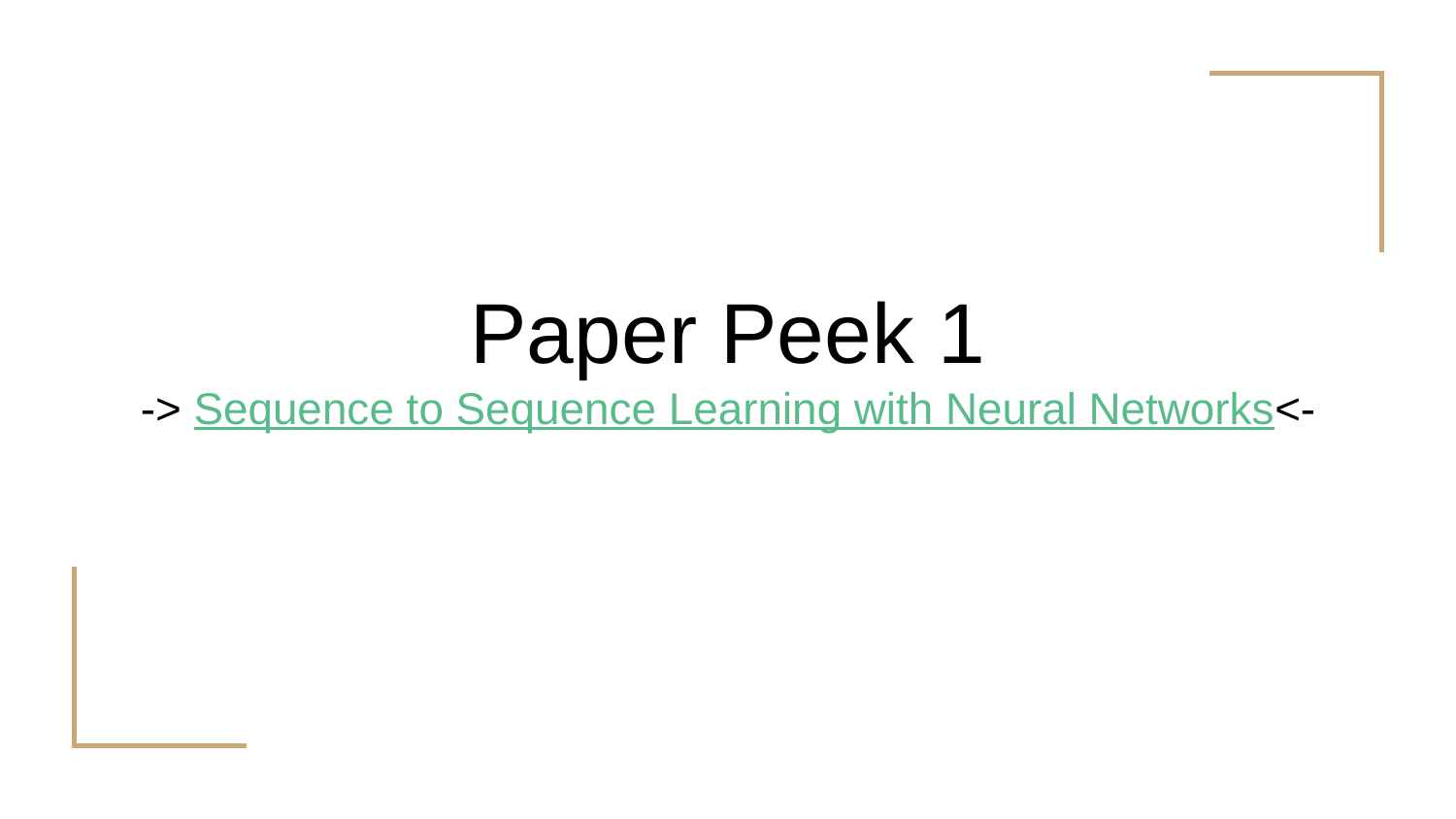

# Paper Peek 1
-> Sequence to Sequence Learning with Neural Networks<-